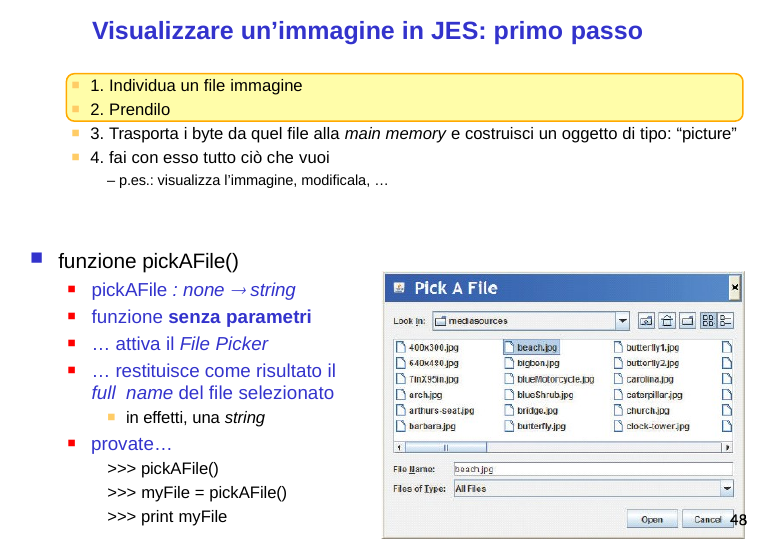

# Visualizzare un’immagine in JES: primo passo
1. Individua un file immagine
2. Prendilo
3. Trasporta i byte da quel file alla main memory e costruisci un oggetto di tipo: “picture”
4. fai con esso tutto ciò che vuoi
– p.es.: visualizza l’immagine, modificala, …

funzione pickAFile()
pickAFile : none → string
funzione senza parametri
… attiva il File Picker
… restituisce come risultato il full  name del file selezionato
in effetti, una string
provate…
>>> pickAFile()
>>> myFile = pickAFile()
>>> print myFile

48
48